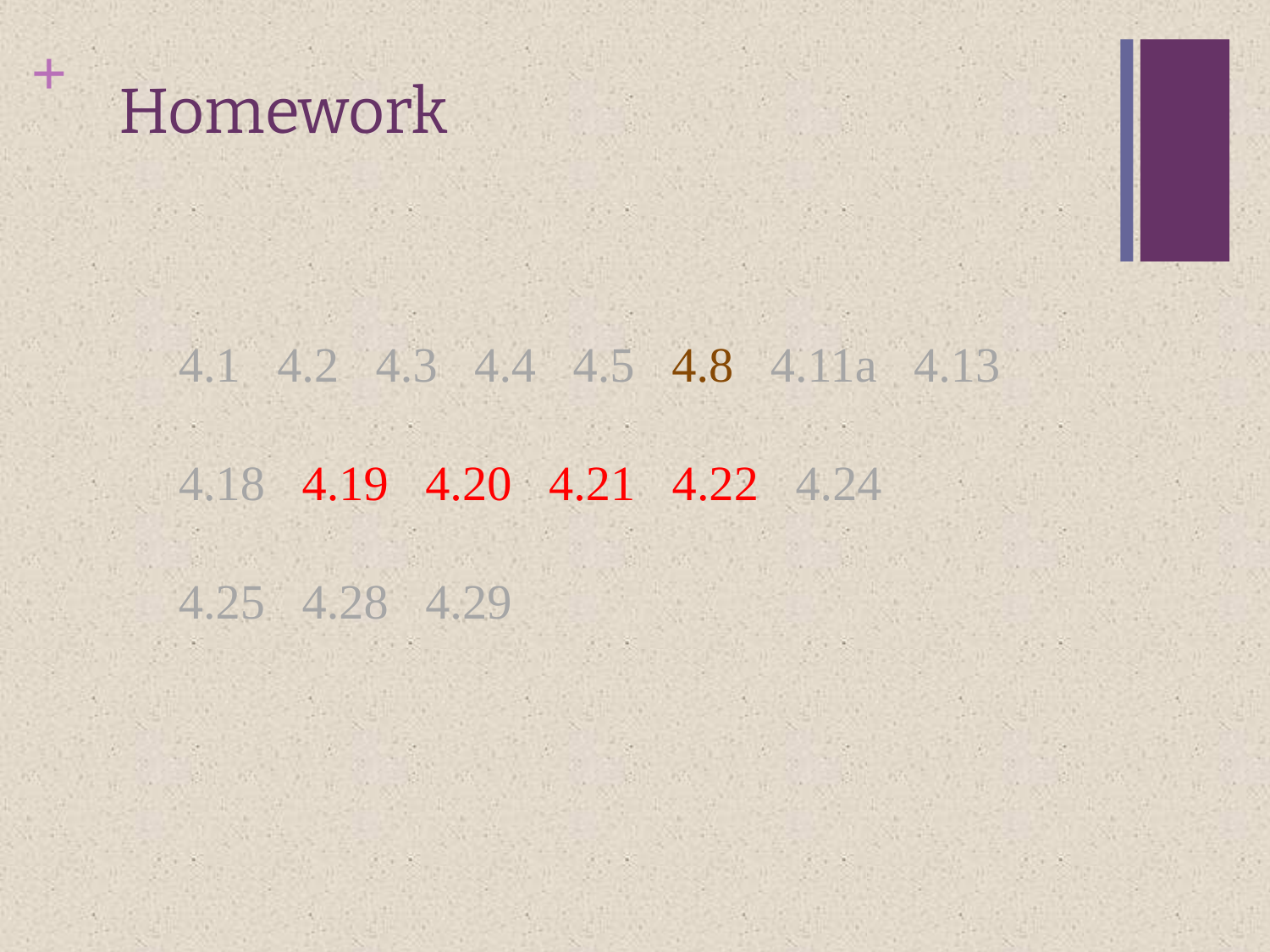

# Homework
4.1   4.2   4.3   4.4   4.5   4.8   4.11a   4.13

4.18   4.19   4.20   4.21   4.22   4.24

4.25   4.28   4.29